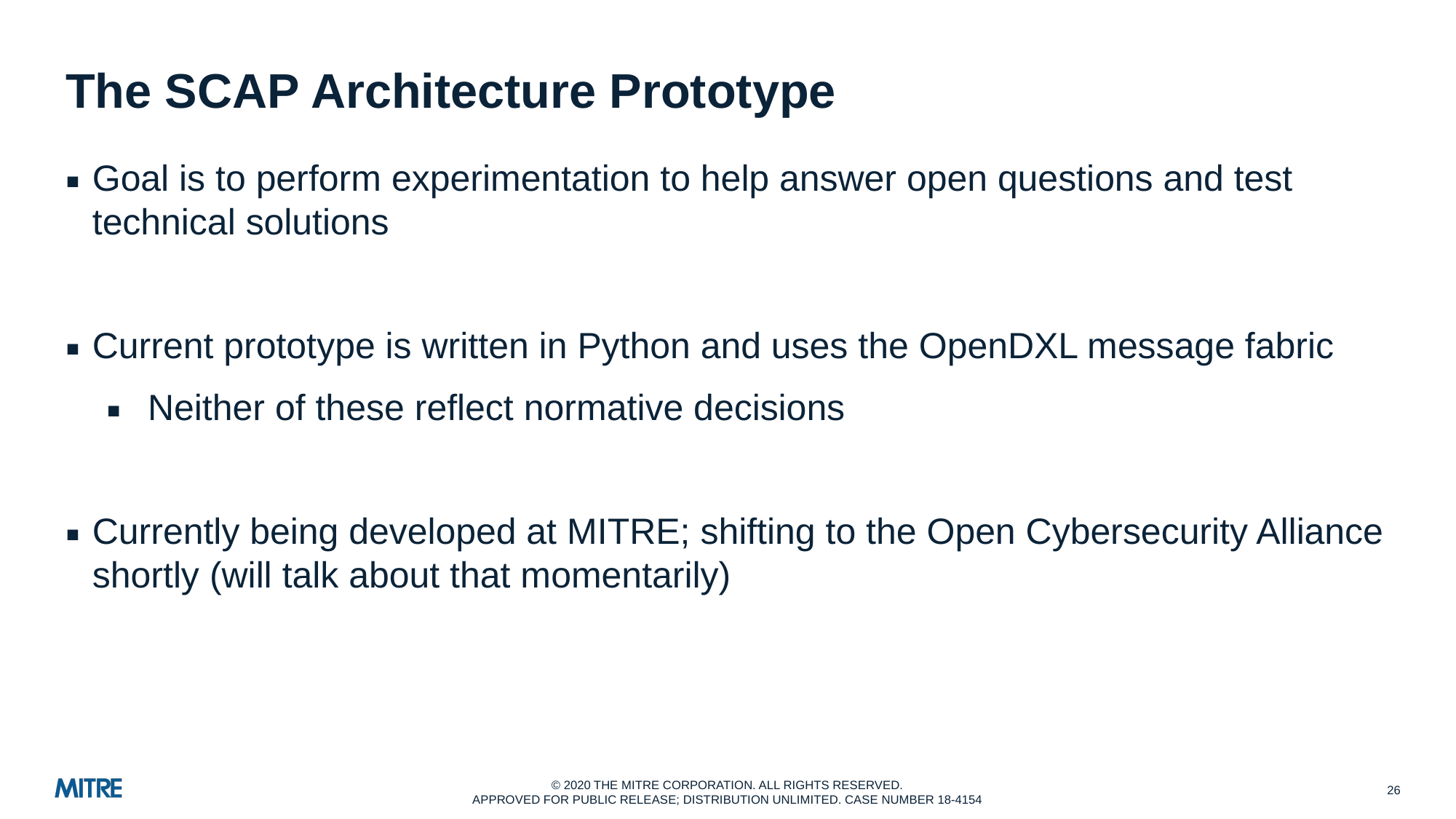

# The SCAP Architecture Prototype
Goal is to perform experimentation to help answer open questions and test technical solutions

Current prototype is written in Python and uses the OpenDXL message fabric
Neither of these reflect normative decisions

Currently being developed at MITRE; shifting to the Open Cybersecurity Alliance shortly (will talk about that momentarily)

26